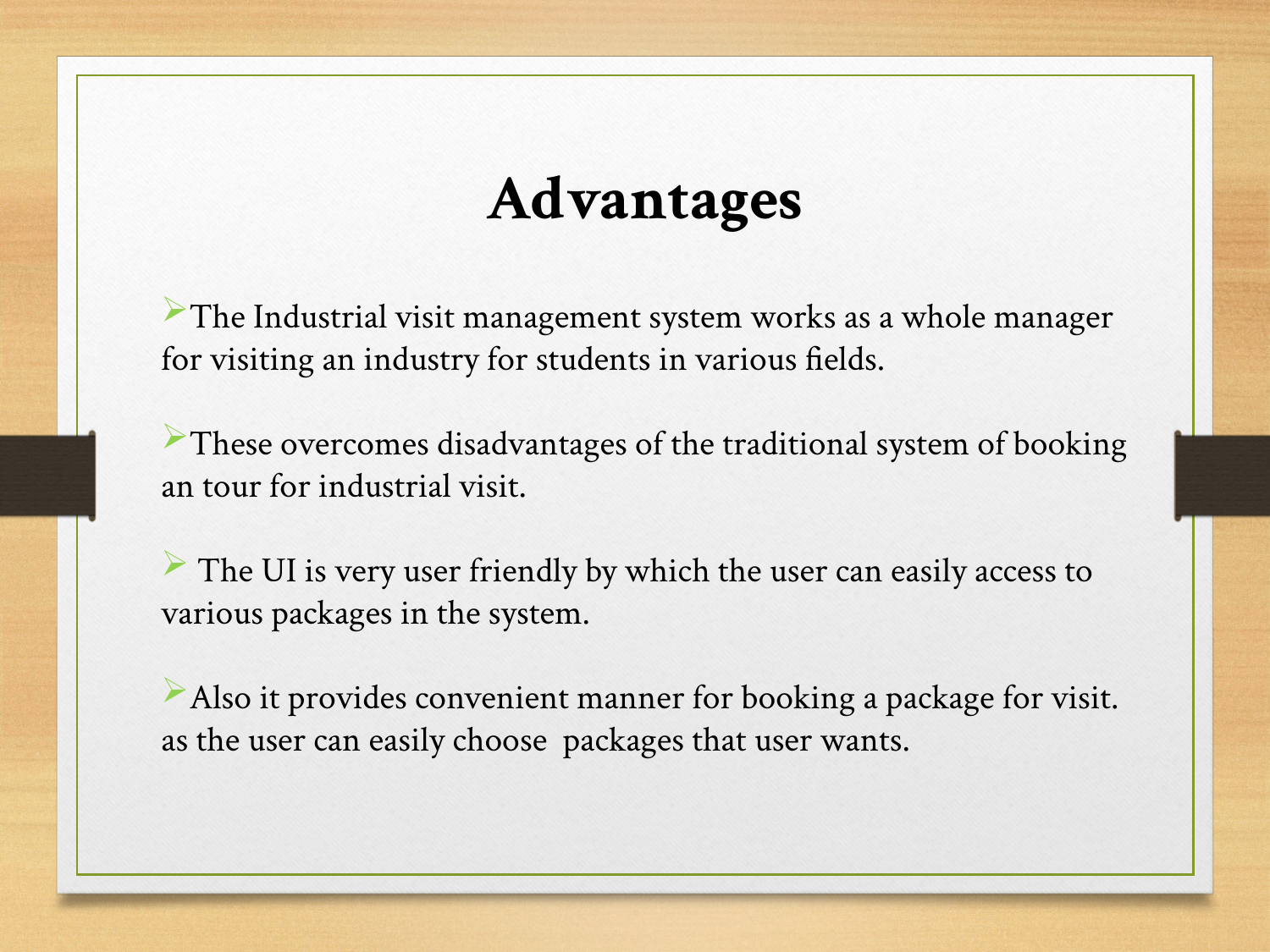

Advantages
The Industrial visit management system works as a whole manager for visiting an industry for students in various fields.

These overcomes disadvantages of the traditional system of booking an tour for industrial visit.

 The UI is very user friendly by which the user can easily access to various packages in the system.

Also it provides convenient manner for booking a package for visit. as the user can easily choose  packages that user wants.